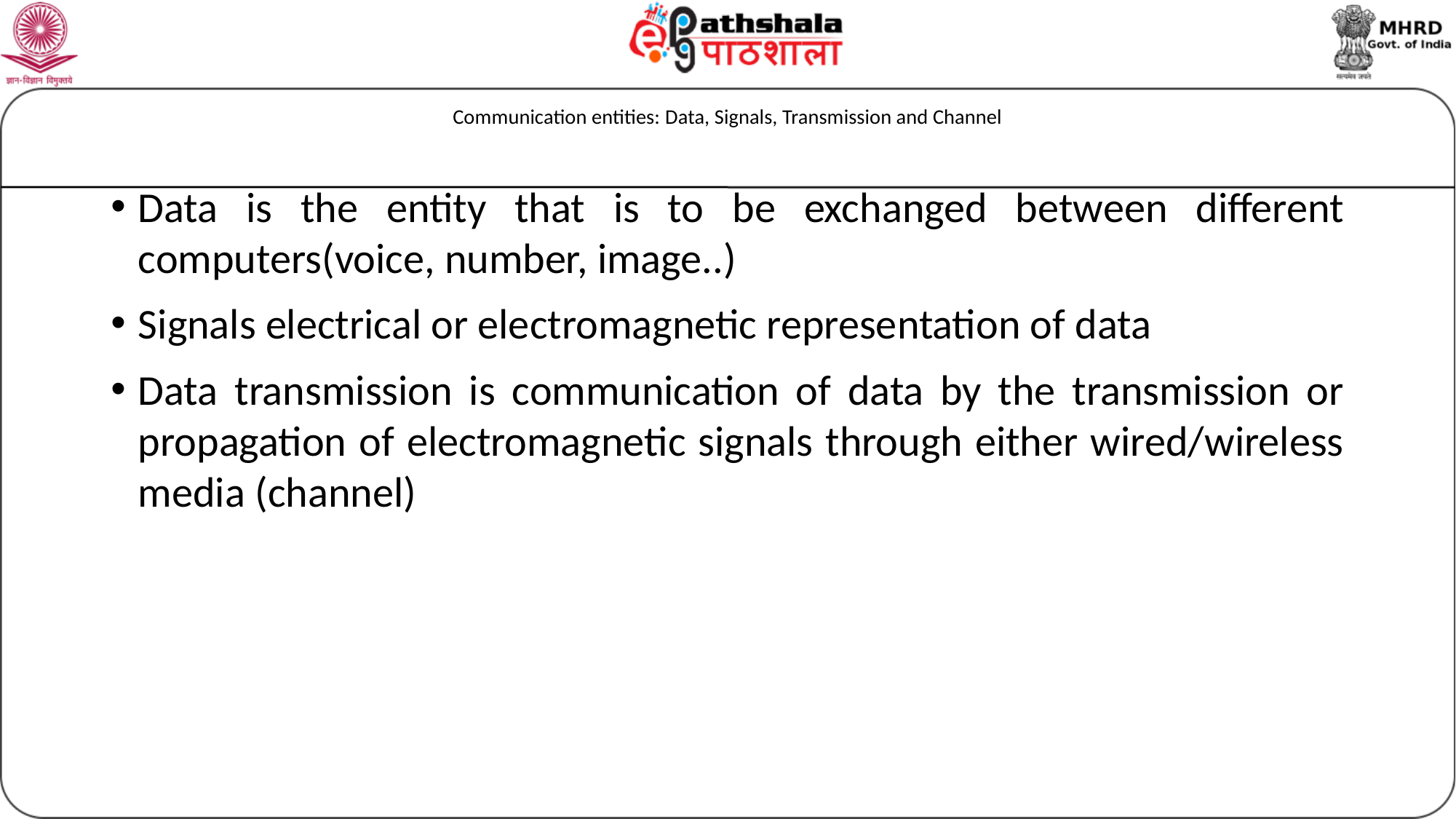

# Communication entities: Data, Signals, Transmission and Channel
Data is the entity that is to be exchanged between different computers(voice, number, image..)
Signals electrical or electromagnetic representation of data
Data transmission is communication of data by the transmission or propagation of electromagnetic signals through either wired/wireless media (channel)